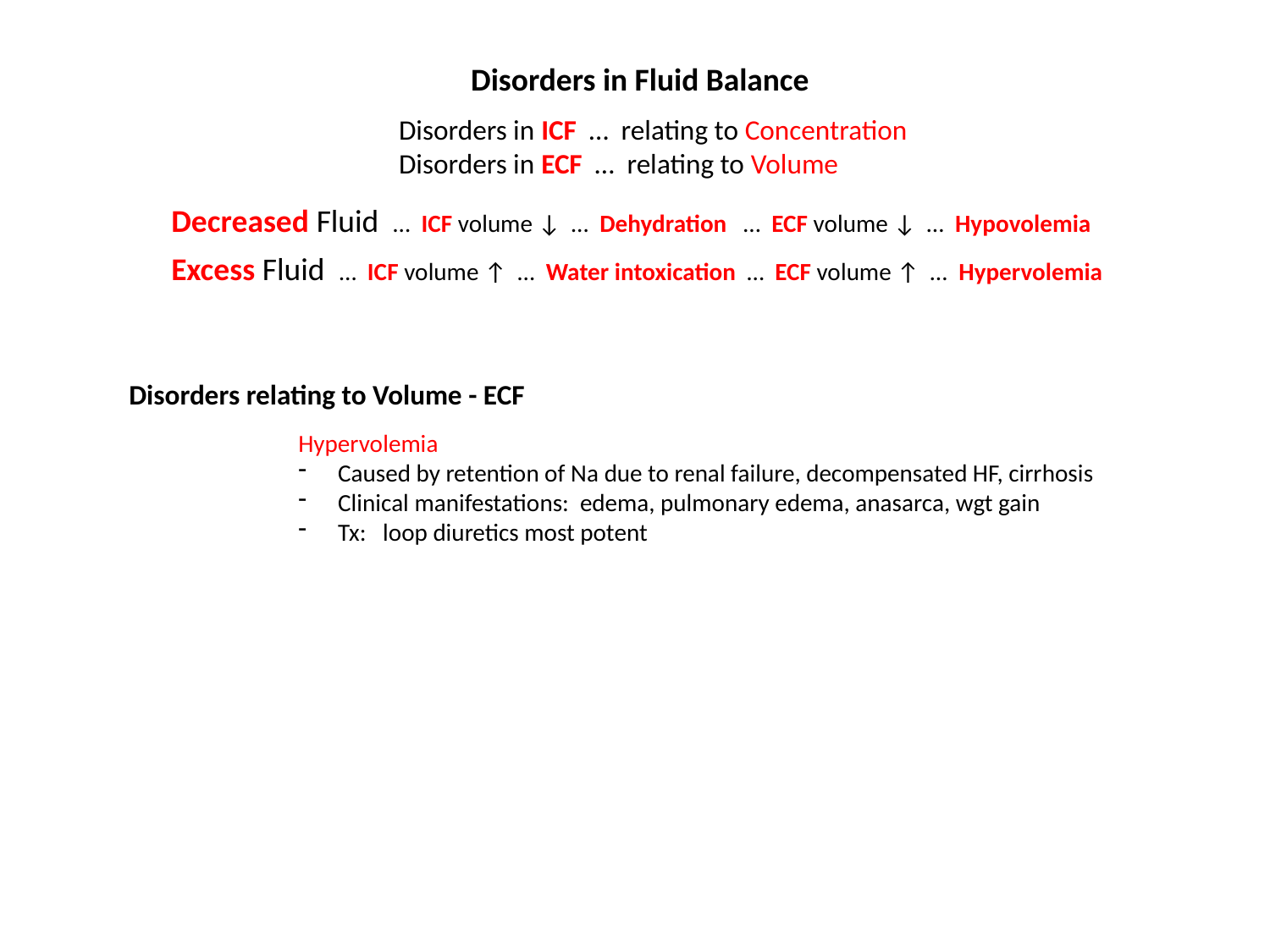

Disorders in Fluid Balance
Disorders in ICF  …  relating to Concentration
Disorders in ECF  …  relating to Volume
Decreased Fluid  …  ICF volume ↓  …  Dehydration   …  ECF volume ↓  …  Hypovolemia
Excess Fluid  …  ICF volume ↑  …  Water intoxication  …  ECF volume ↑  …  Hypervolemia
Disorders relating to Volume - ECF
Hypervolemia
Caused by retention of Na due to renal failure, decompensated HF, cirrhosis
Clinical manifestations:  edema, pulmonary edema, anasarca, wgt gain
Tx:   loop diuretics most potent